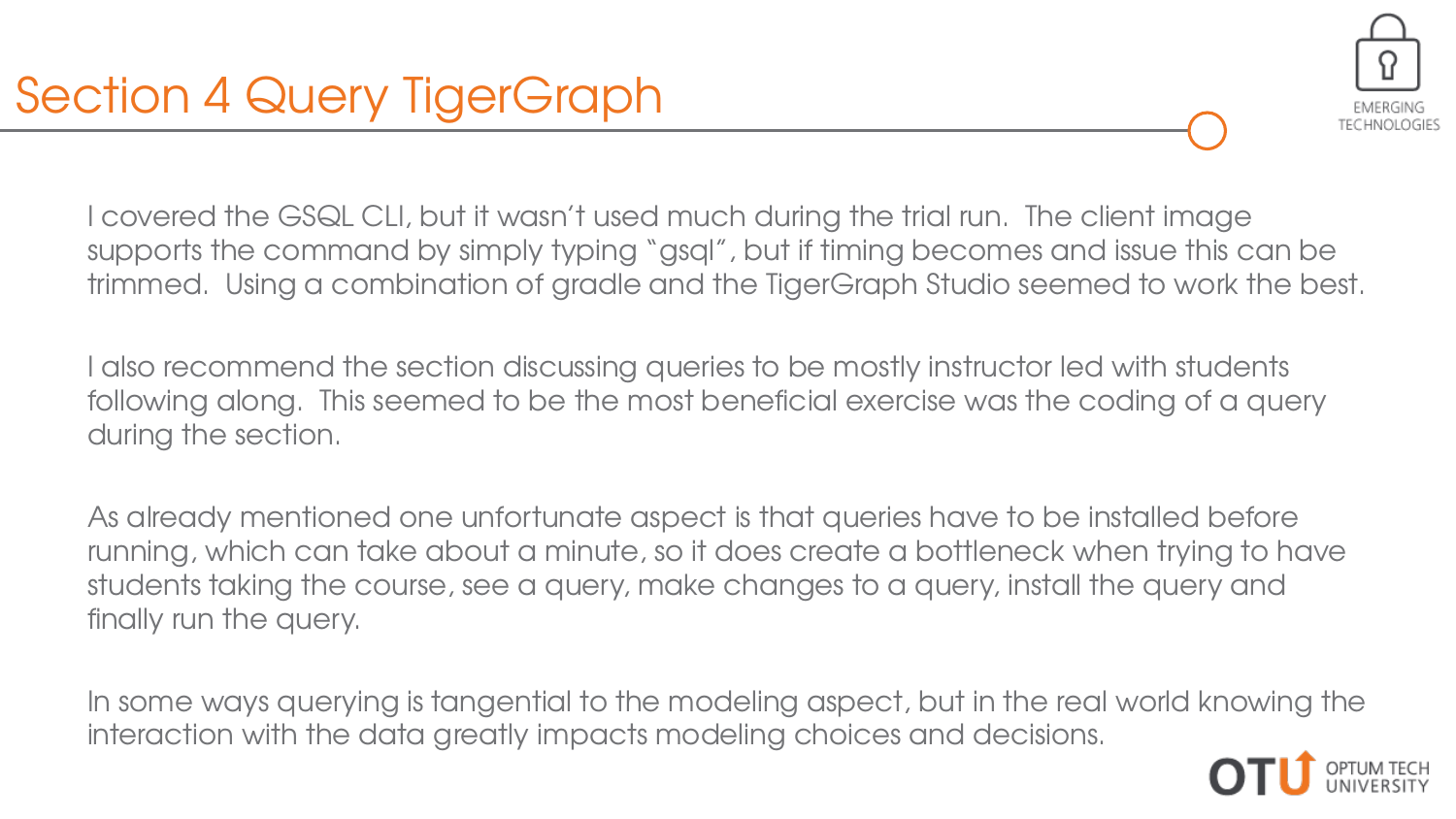

Section 4 Query TigerGraph
I covered the GSQL CLI, but it wasn’t used much during the trial run.  The client image supports the command by simply typing “gsql”, but if timing becomes and issue this can be trimmed.  Using a combination of gradle and the TigerGraph Studio seemed to work the best.

I also recommend the section discussing queries to be mostly instructor led with students following along.  This seemed to be the most beneficial exercise was the coding of a query during the section.

As already mentioned one unfortunate aspect is that queries have to be installed before running, which can take about a minute, so it does create a bottleneck when trying to have students taking the course, see a query, make changes to a query, install the query and finally run the query.

In some ways querying is tangential to the modeling aspect, but in the real world knowing the interaction with the data greatly impacts modeling choices and decisions.